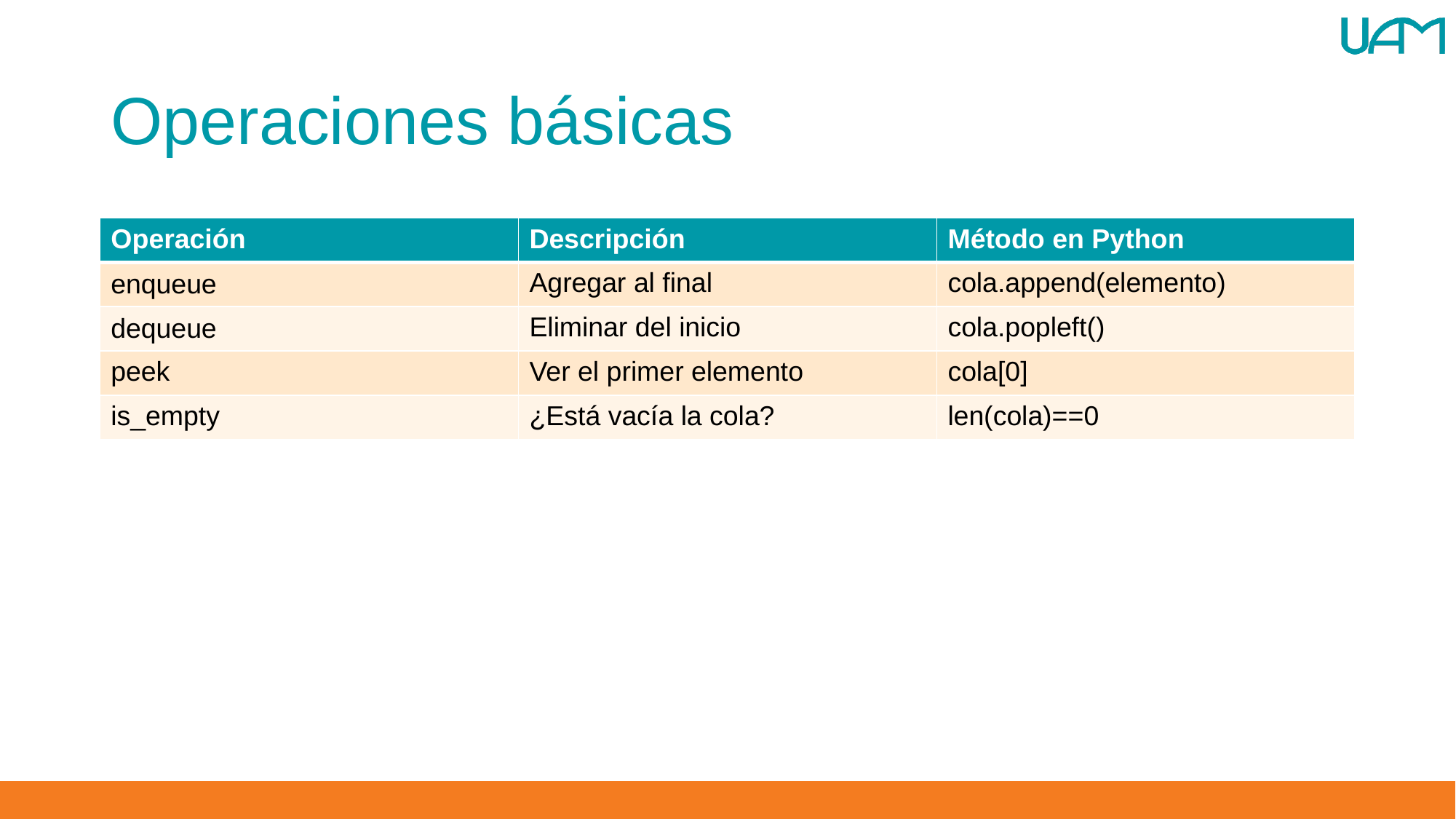

# Operaciones básicas
| Operación | Descripción | Método en Python |
| --- | --- | --- |
| enqueue | Agregar al final | cola.append(elemento) |
| dequeue | Eliminar del inicio | cola.popleft() |
| peek | Ver el primer elemento | cola[0] |
| is\_empty | ¿Está vacía la cola? | len(cola)==0 |